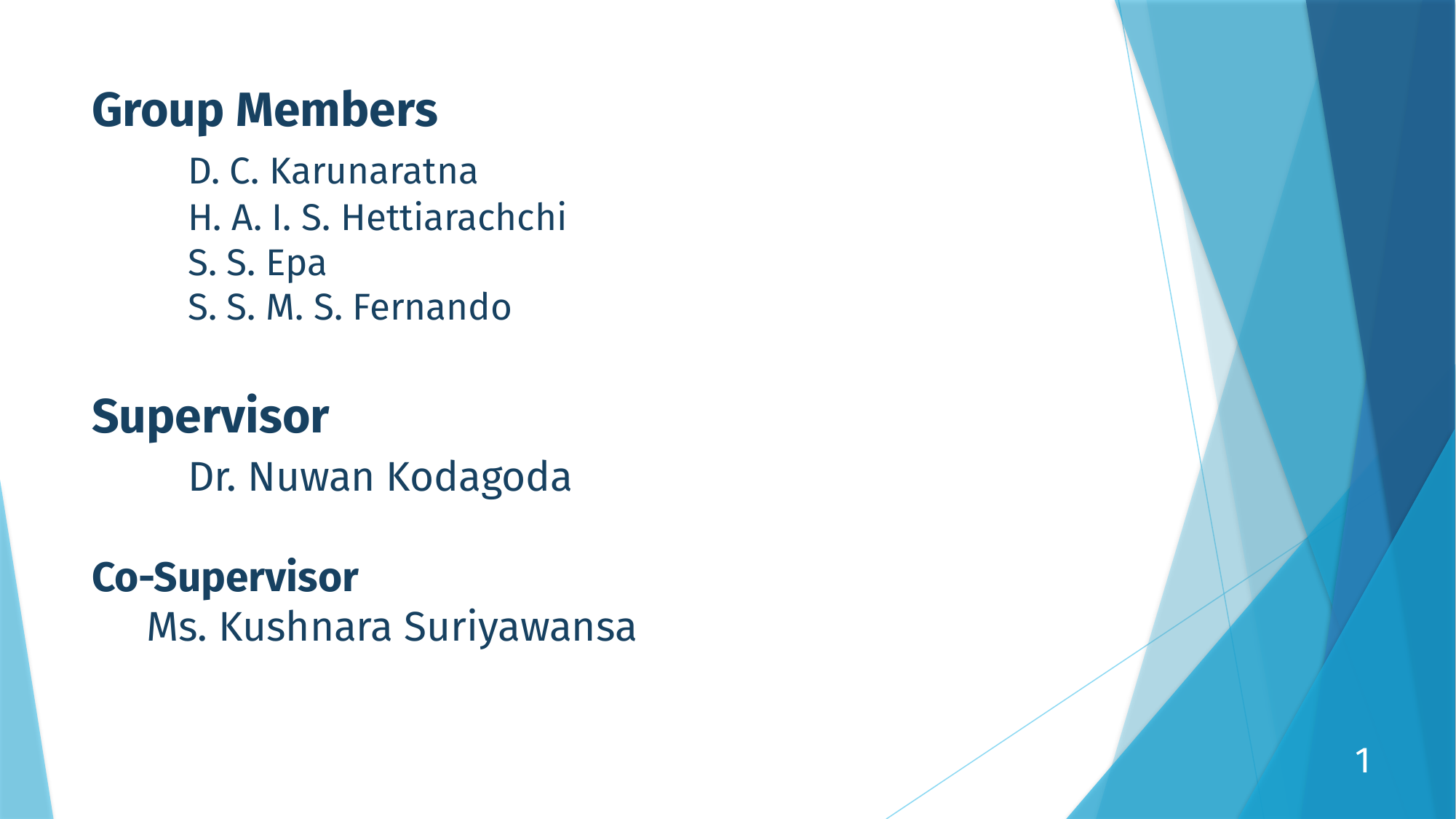

# Group Members D. C. Karunaratna H. A. I. S. Hettiarachchi S. S. Epa S. S. M. S. Fernando Supervisor Dr. Nuwan Kodagoda Co-Supervisor      Ms. Kushnara Suriyawansa
1